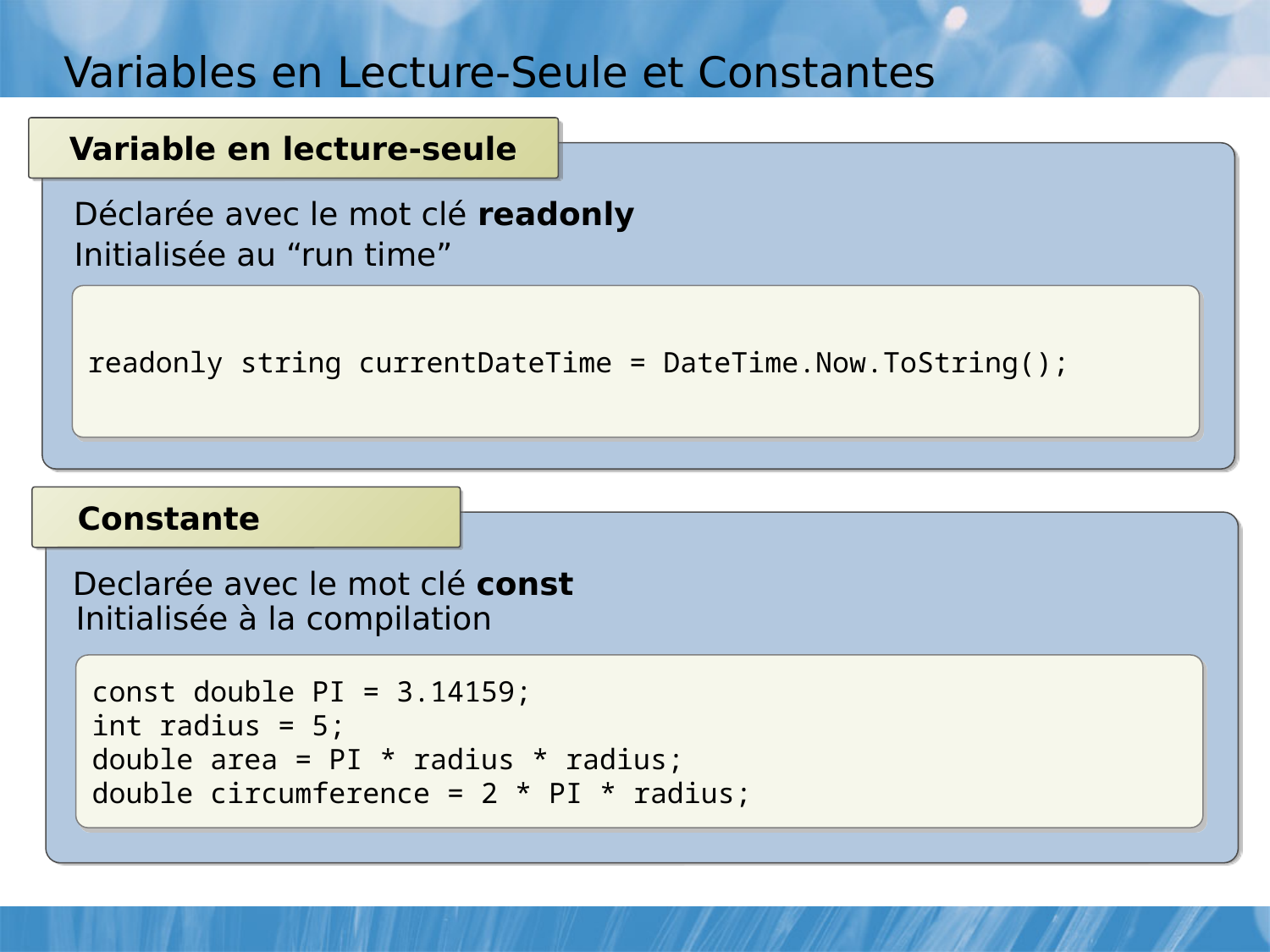

# Variables en Lecture-Seule et Constantes
Variable en lecture-seule

Déclarée avec le mot clé readonly
Initialisée au “run time”
readonly string currentDateTime = DateTime.Now.ToString();
	Constante

Declarée avec le mot clé const
Initialisée à la compilation
const double PI = 3.14159;
int radius = 5;
double area = PI * radius * radius;
double circumference = 2 * PI * radius;